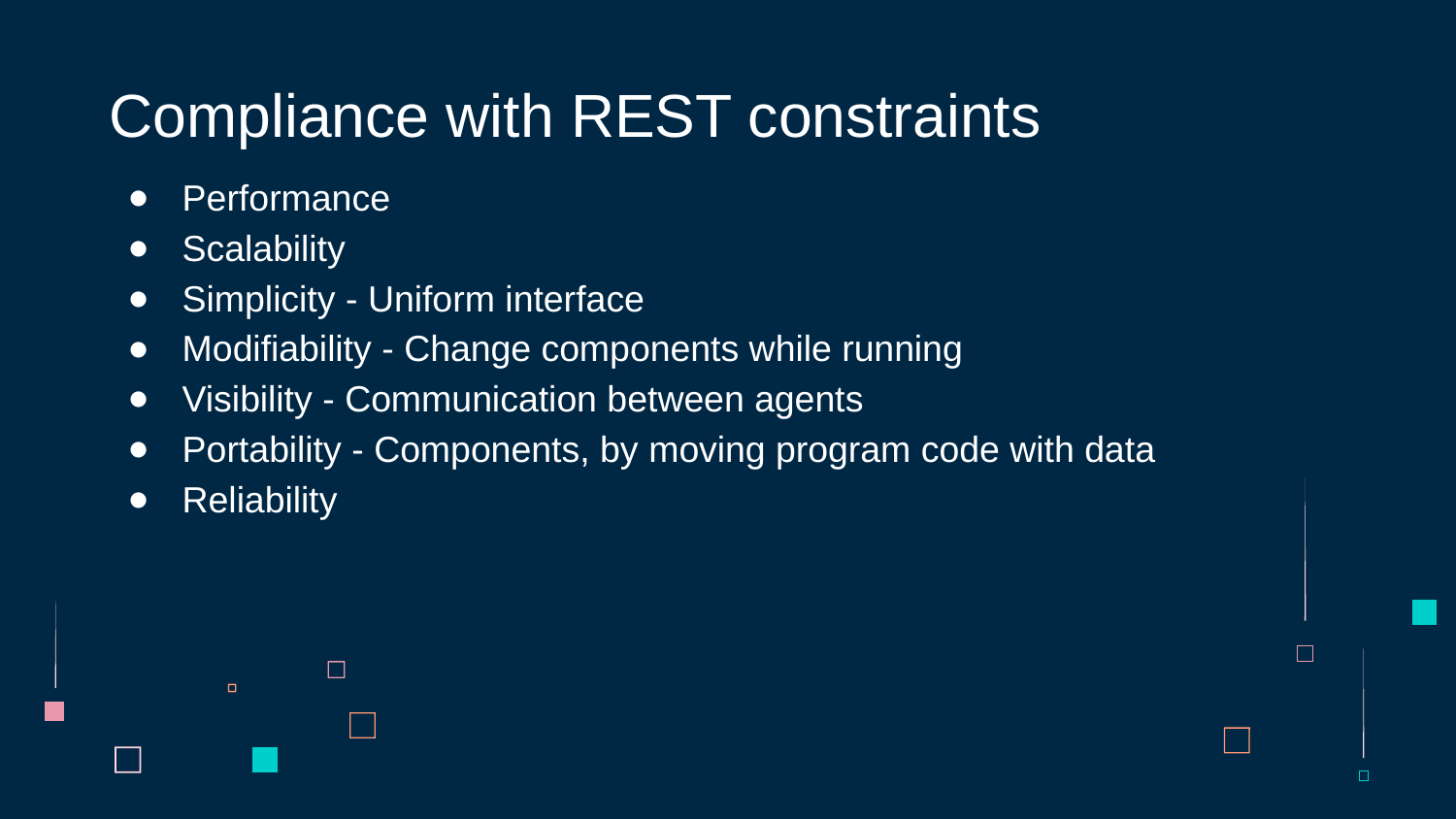

# Compliance with REST constraints
Performance
Scalability
Simplicity - Uniform interface
Modifiability - Change components while running
Visibility - Communication between agents
Portability - Components, by moving program code with data
Reliability